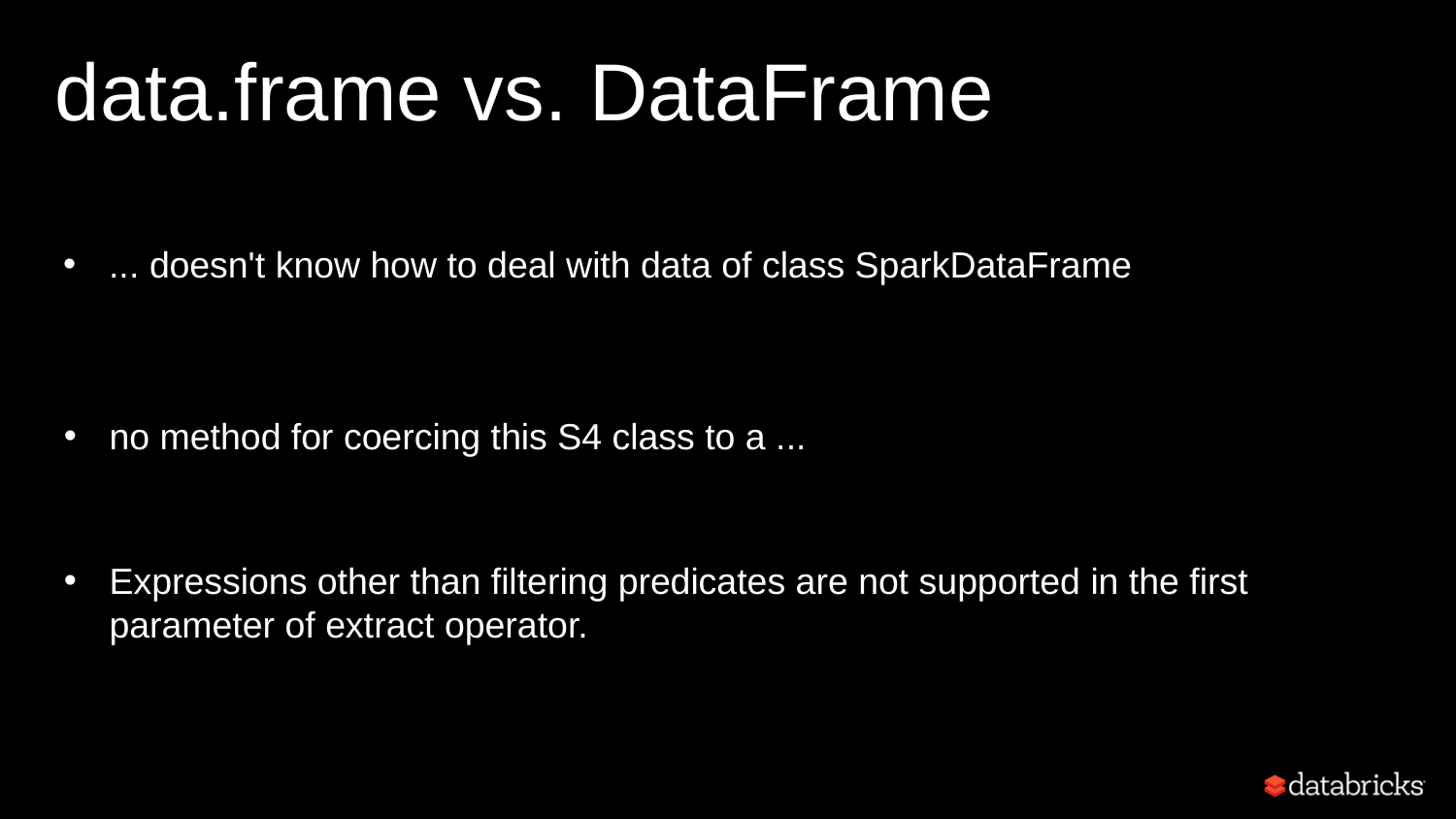

# data.frame vs. DataFrame
... doesn't know how to deal with data of class SparkDataFrame
no method for coercing this S4 class to a ...
Expressions other than filtering predicates are not supported in the first parameter of extract operator.